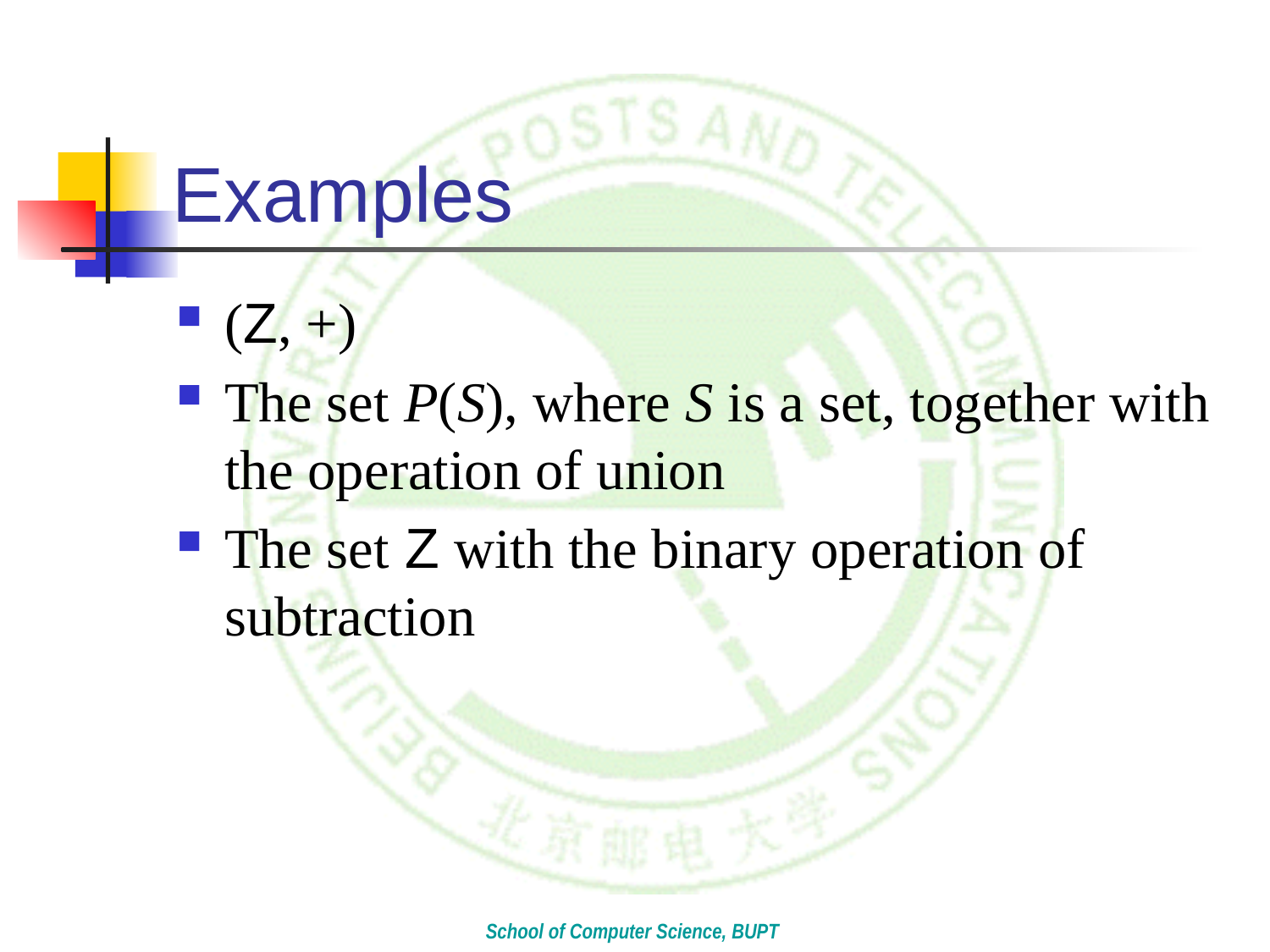

# Examples
(Z, +)
The set P(S), where S is a set, together with the operation of union
The set Z with the binary operation of subtraction
School of Computer Science, BUPT

7